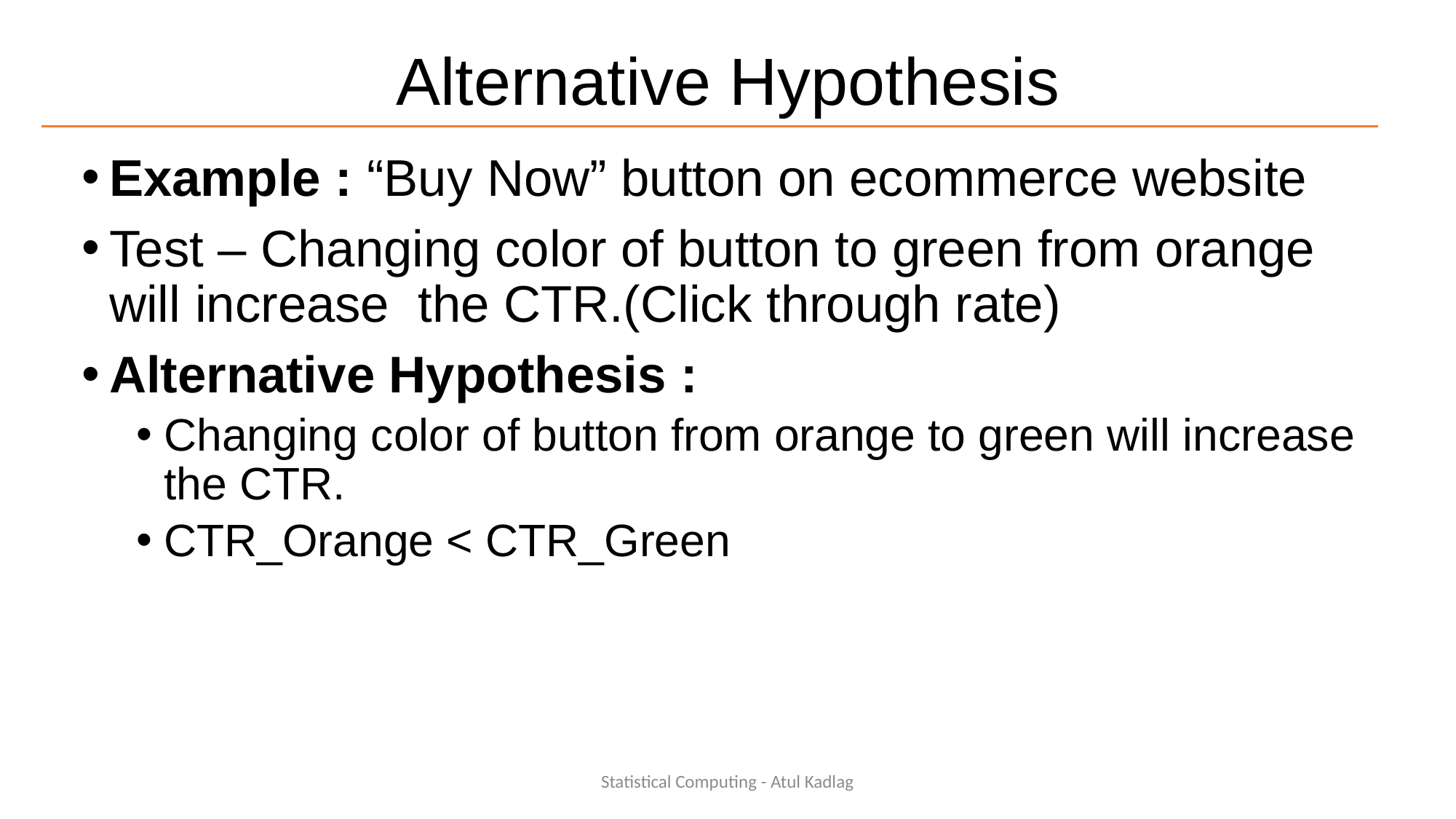

# Alternative Hypothesis
Example : “Buy Now” button on ecommerce website
Test – Changing color of button to green from orange will increase  the CTR.(Click through rate)
Alternative Hypothesis :
Changing color of button from orange to green will increase the CTR.
CTR_Orange < CTR_Green
Statistical Computing - Atul Kadlag